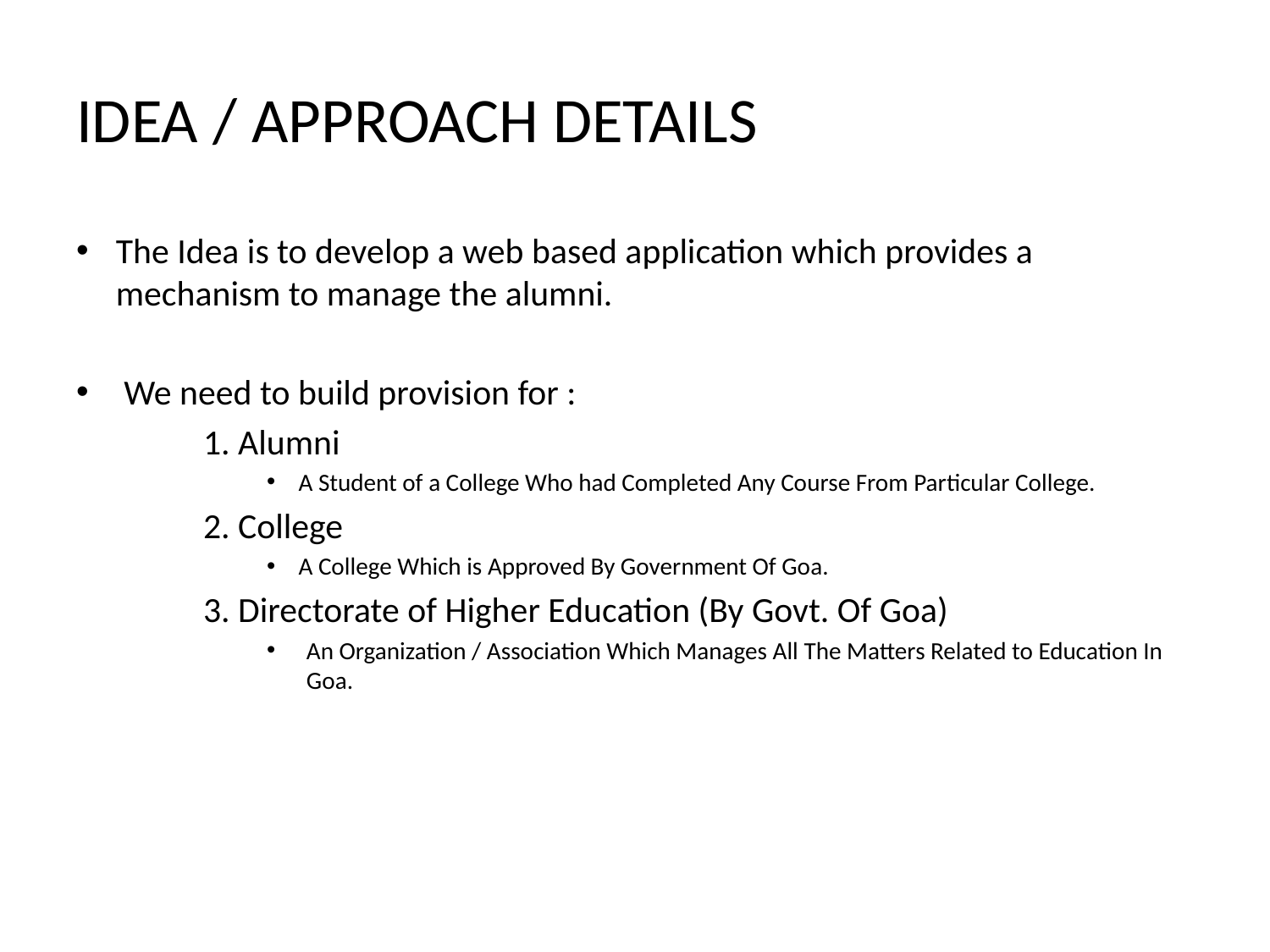

# IDEA / APPROACH DETAILS
The Idea is to develop a web based application which provides a mechanism to manage the alumni.

 We need to build provision for :
	1. Alumni
A Student of a College Who had Completed Any Course From Particular College.
	2. College
A College Which is Approved By Government Of Goa.
	3. Directorate of Higher Education (By Govt. Of Goa)
An Organization / Association Which Manages All The Matters Related to Education In Goa.